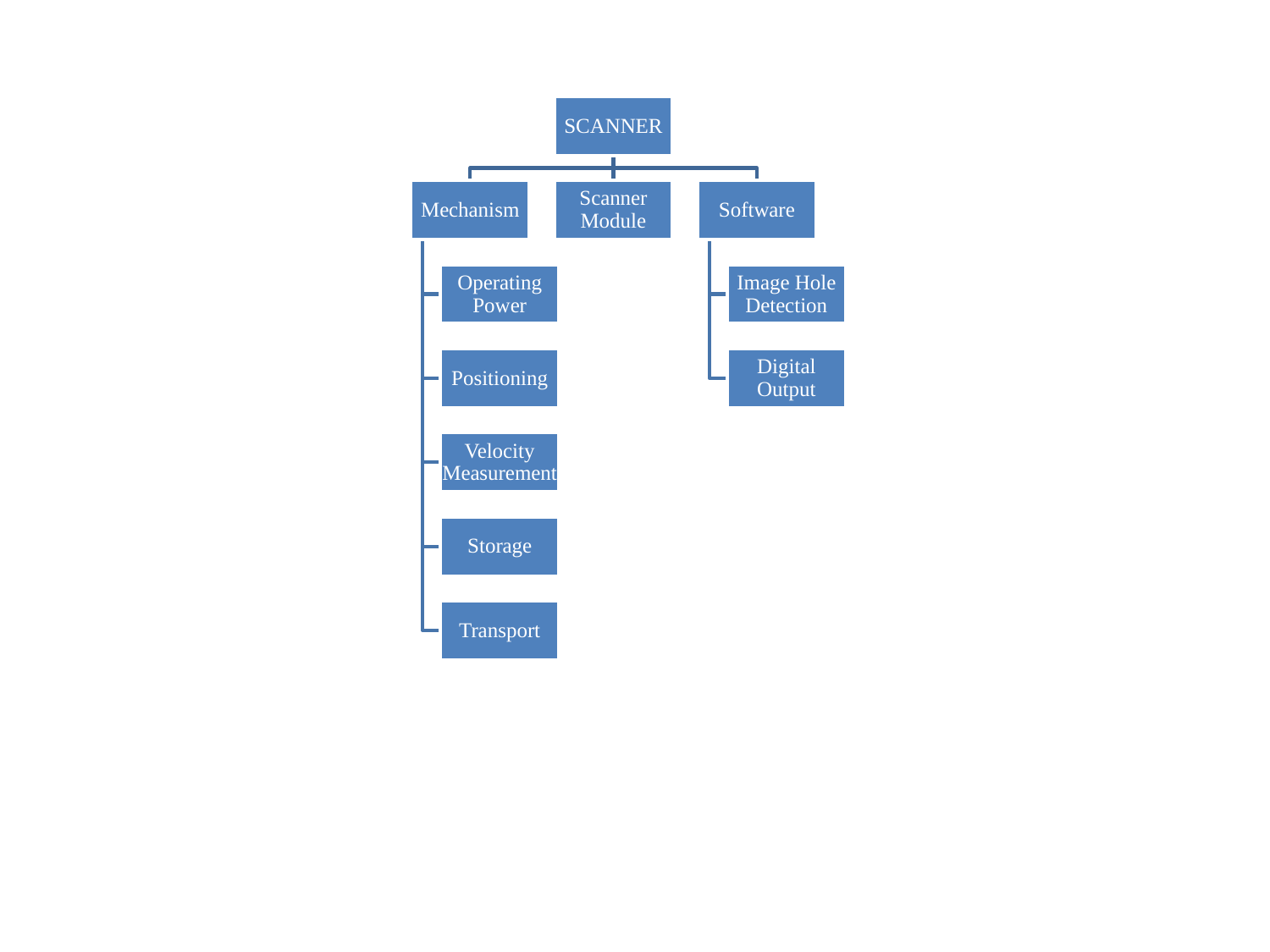

SCANNER
Mechanism
Operating Power
Positioning
Velocity Measurement
Storage
Transport
Scanner Module
Software
Image Hole Detection
Digital Output